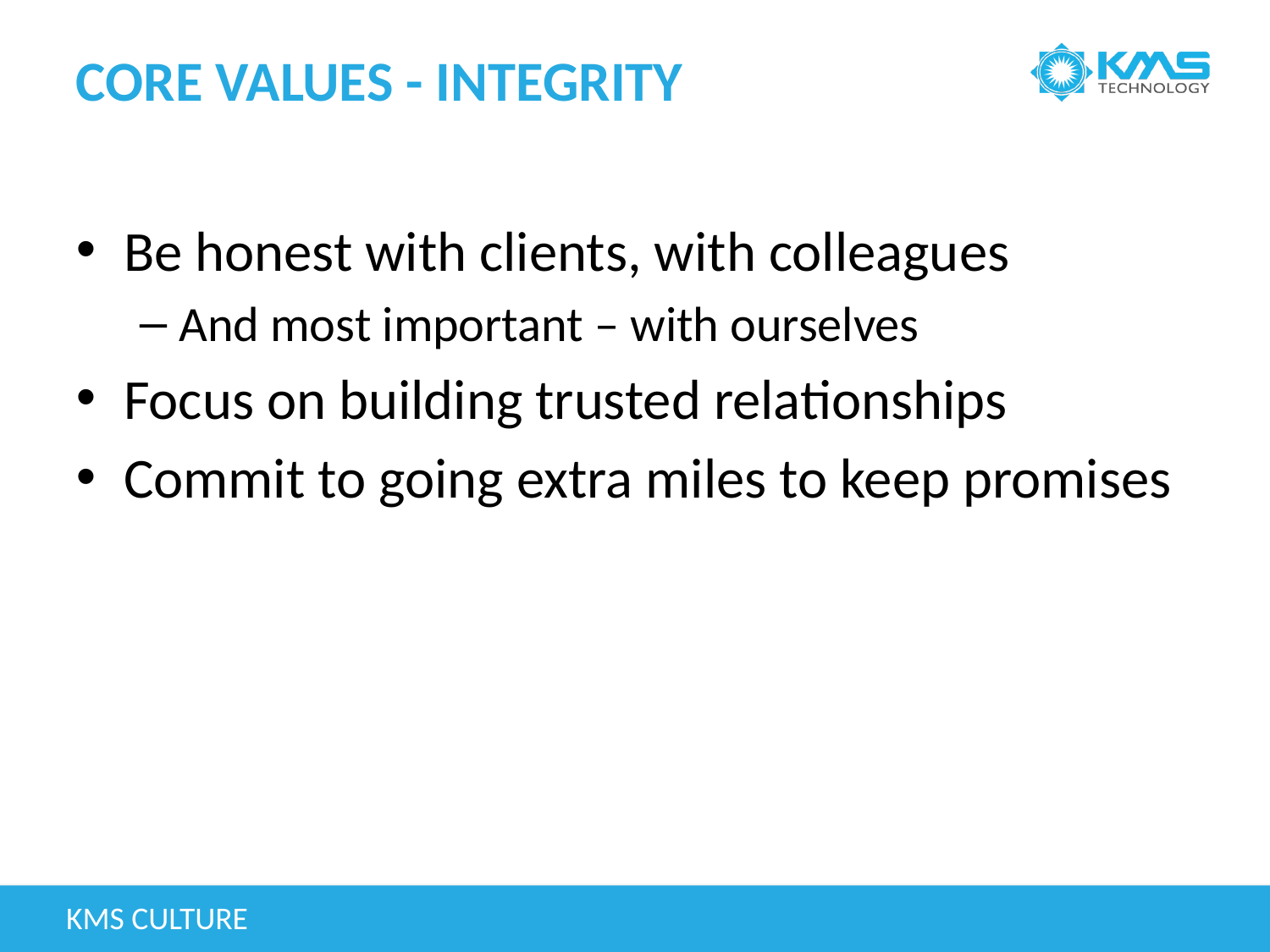

# Core Values - Integrity
Be honest with clients, with colleagues
And most important – with ourselves
Focus on building trusted relationships
Commit to going extra miles to keep promises

KMS Culture